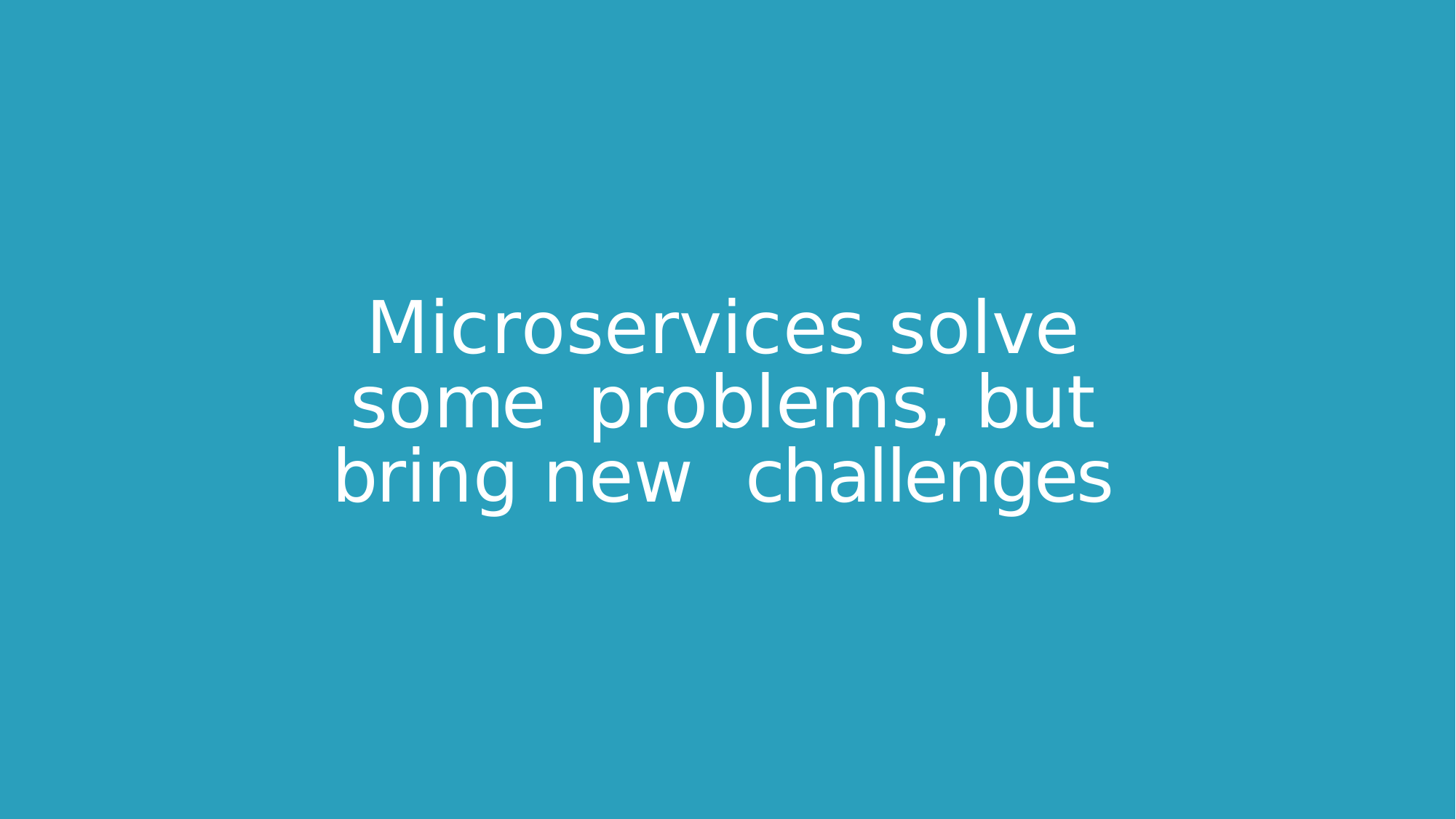

# Microservices solve some  problems, but bring new  challenges
17